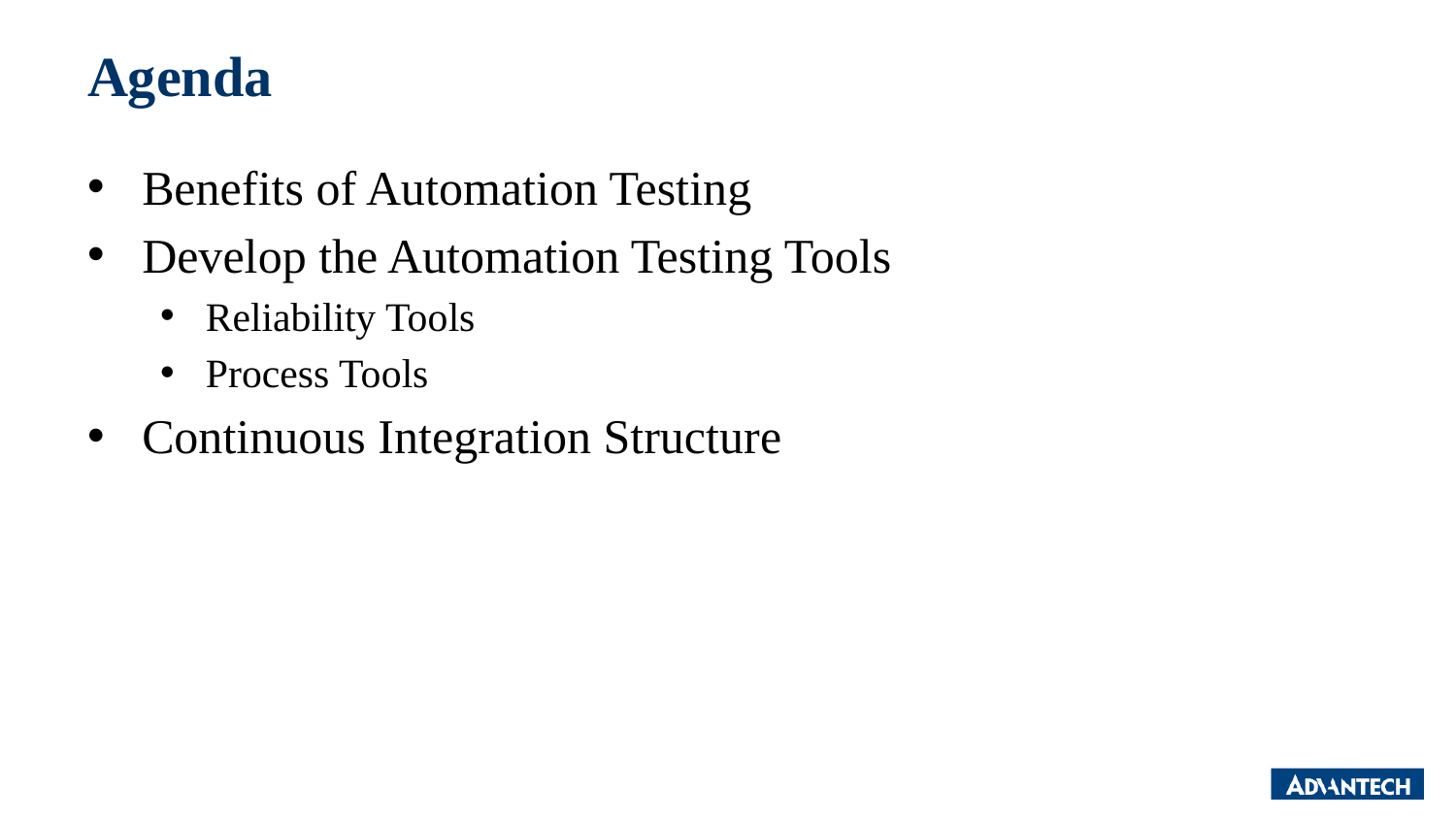

# Agenda
Benefits of Automation Testing
Develop the Automation Testing Tools
Reliability Tools
Process Tools
Continuous Integration Structure